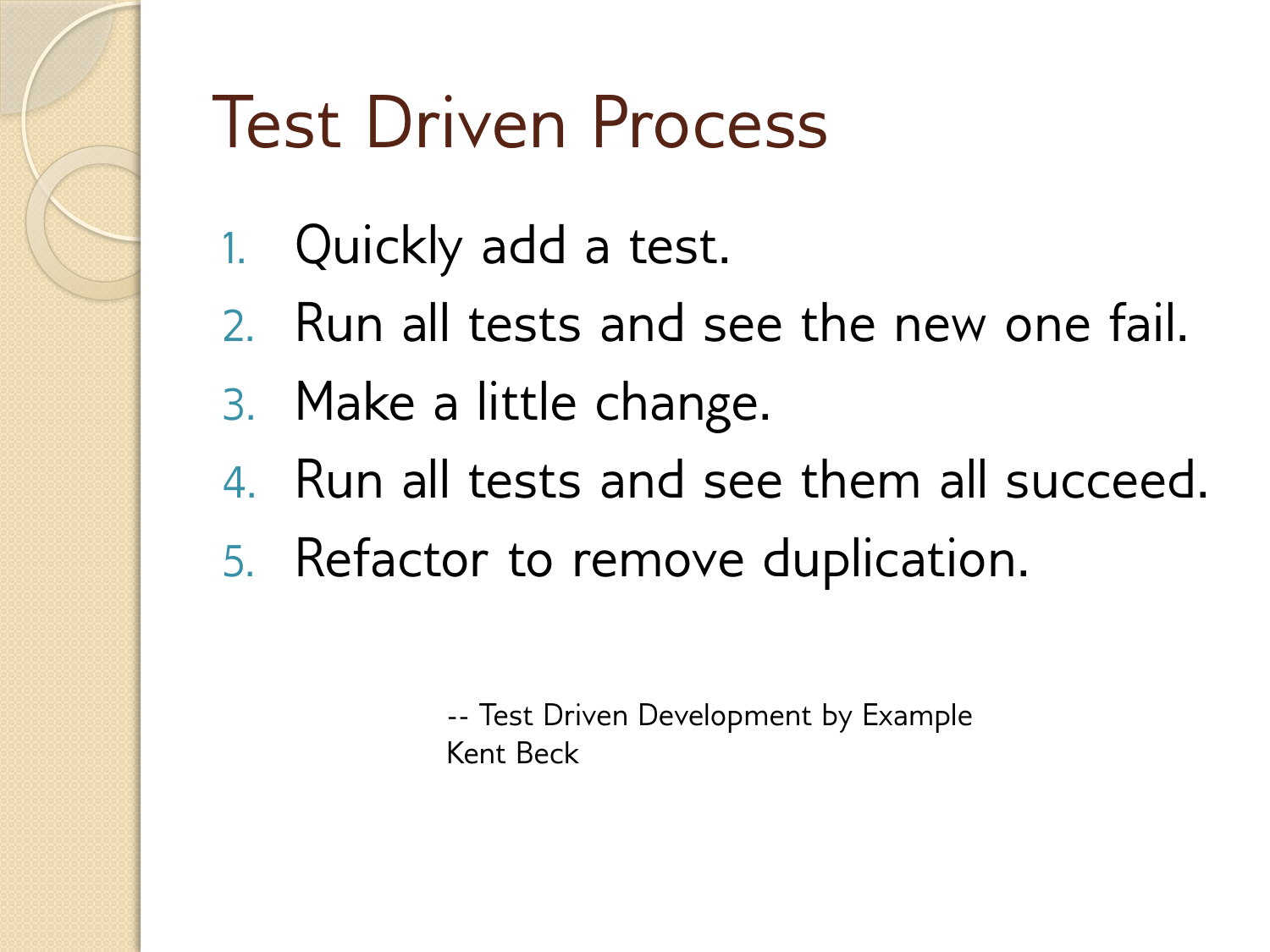

# Test Driven Process
Quickly add a test.
Run all tests and see the new one fail.
Make a little change.
Run all tests and see them all succeed.
Refactor to remove duplication.
-- Test Driven Development by Example
Kent Beck